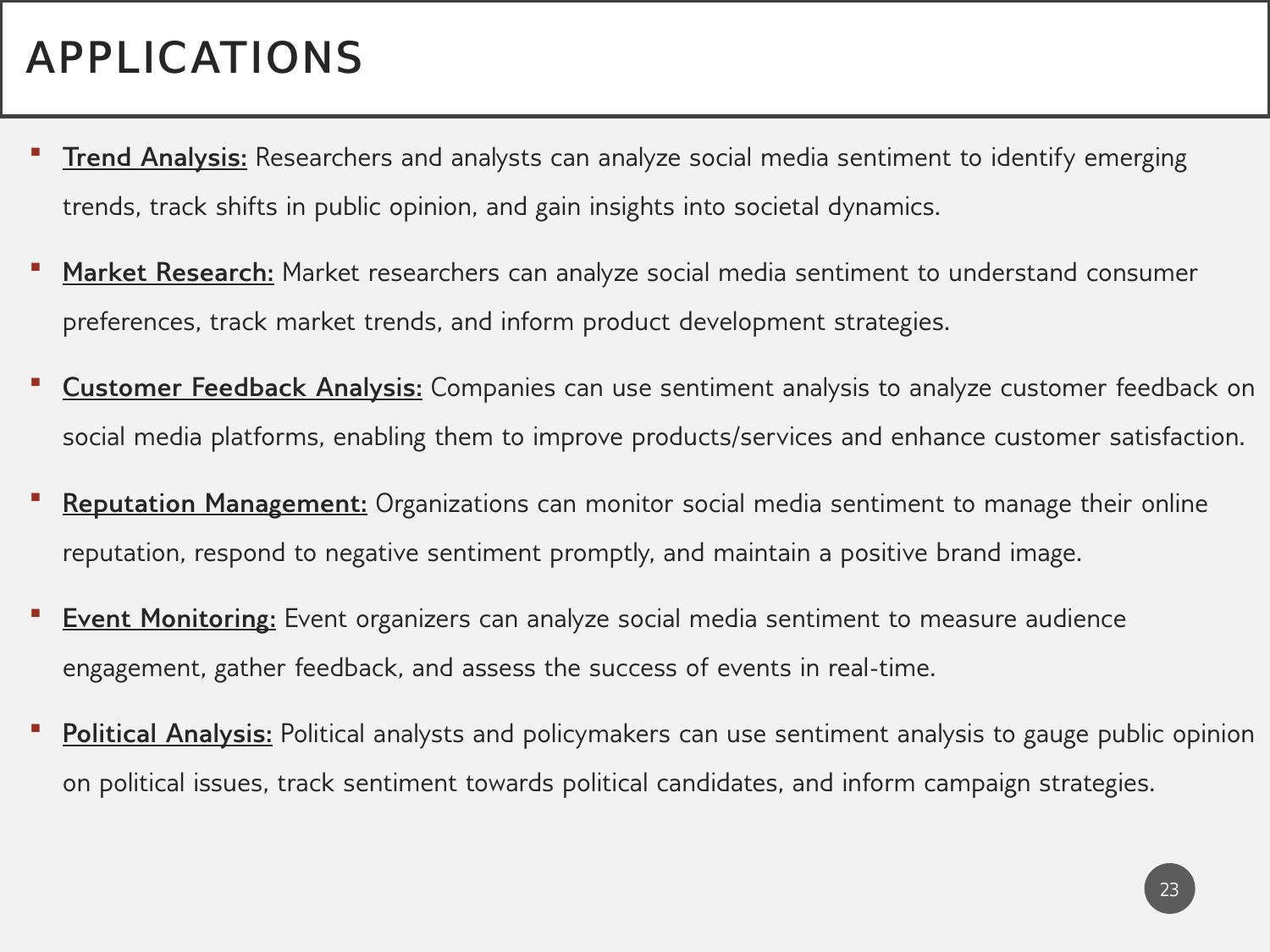

Applications
Trend Analysis: Researchers and analysts can analyze social media sentiment to identify emerging trends, track shifts in public opinion, and gain insights into societal dynamics.
Market Research: Market researchers can analyze social media sentiment to understand consumer preferences, track market trends, and inform product development strategies.
Customer Feedback Analysis: Companies can use sentiment analysis to analyze customer feedback on social media platforms, enabling them to improve products/services and enhance customer satisfaction.
Reputation Management: Organizations can monitor social media sentiment to manage their online reputation, respond to negative sentiment promptly, and maintain a positive brand image.
Event Monitoring: Event organizers can analyze social media sentiment to measure audience engagement, gather feedback, and assess the success of events in real-time.
Political Analysis: Political analysts and policymakers can use sentiment analysis to gauge public opinion on political issues, track sentiment towards political candidates, and inform campaign strategies.
23